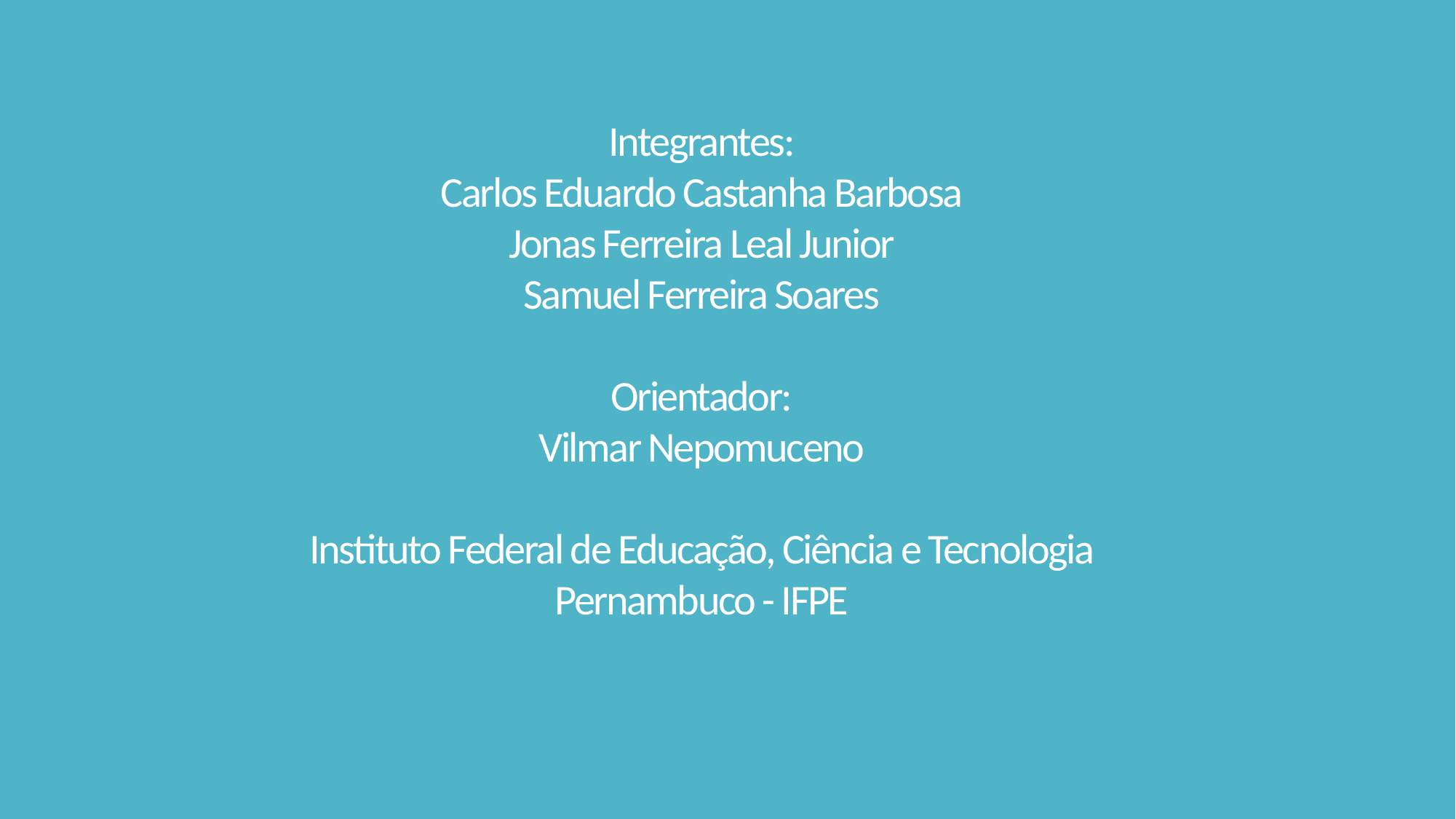

# Integrantes: Carlos Eduardo Castanha Barbosa Jonas Ferreira Leal Junior Samuel Ferreira Soares Orientador: Vilmar Nepomuceno Instituto Federal de Educação, Ciência e Tecnologia Pernambuco - IFPE